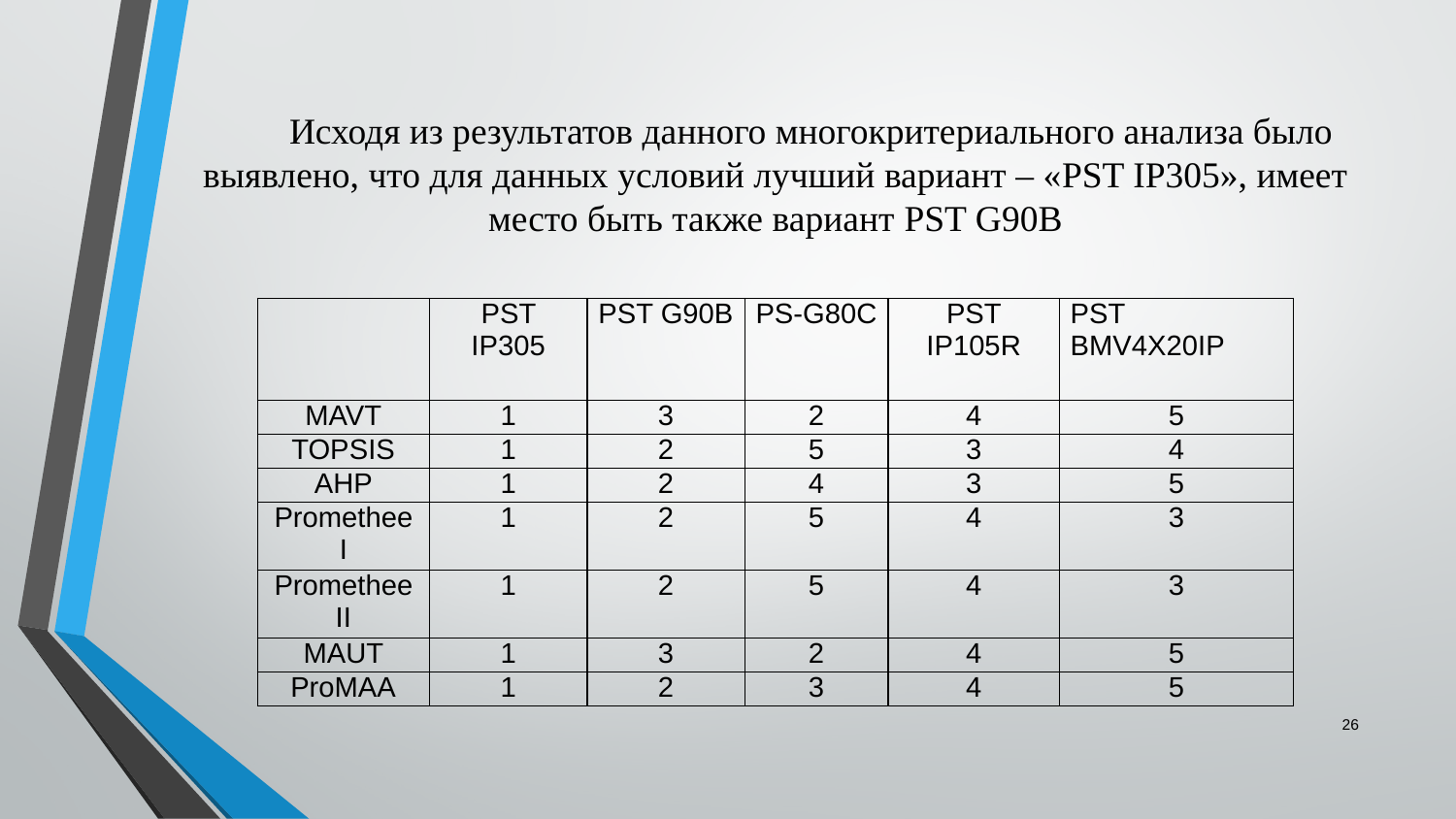

Исходя из результатов данного многокритериального анализа было выявлено, что для данных условий лучший вариант – «PST IP305», имеет место быть также вариант PST G90B
|  | PST IP305 | PST G90B | PS-G80С | PST IP105R | PST BMV4X20IP |
| --- | --- | --- | --- | --- | --- |
| MAVT | 1 | 3 | 2 | 4 | 5 |
| TOPSIS | 1 | 2 | 5 | 3 | 4 |
| AHP | 1 | 2 | 4 | 3 | 5 |
| Promethee I | 1 | 2 | 5 | 4 | 3 |
| Promethee II | 1 | 2 | 5 | 4 | 3 |
| MAUT | 1 | 3 | 2 | 4 | 5 |
| ProMAA | 1 | 2 | 3 | 4 | 5 |
26